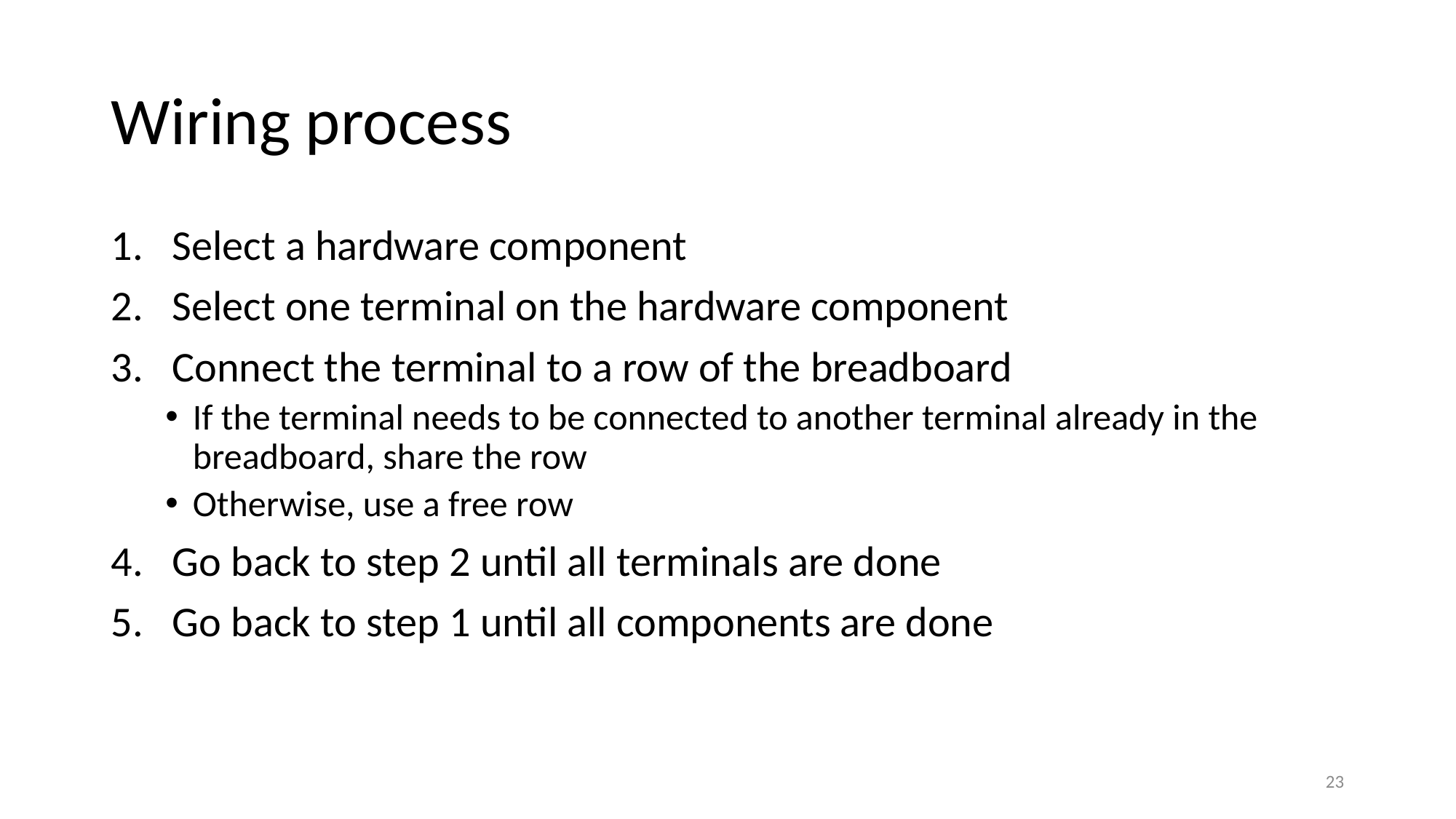

# Wiring process
Select a hardware component
Select one terminal on the hardware component
Connect the terminal to a row of the breadboard
If the terminal needs to be connected to another terminal already in the breadboard, share the row
Otherwise, use a free row
Go back to step 2 until all terminals are done
Go back to step 1 until all components are done
23